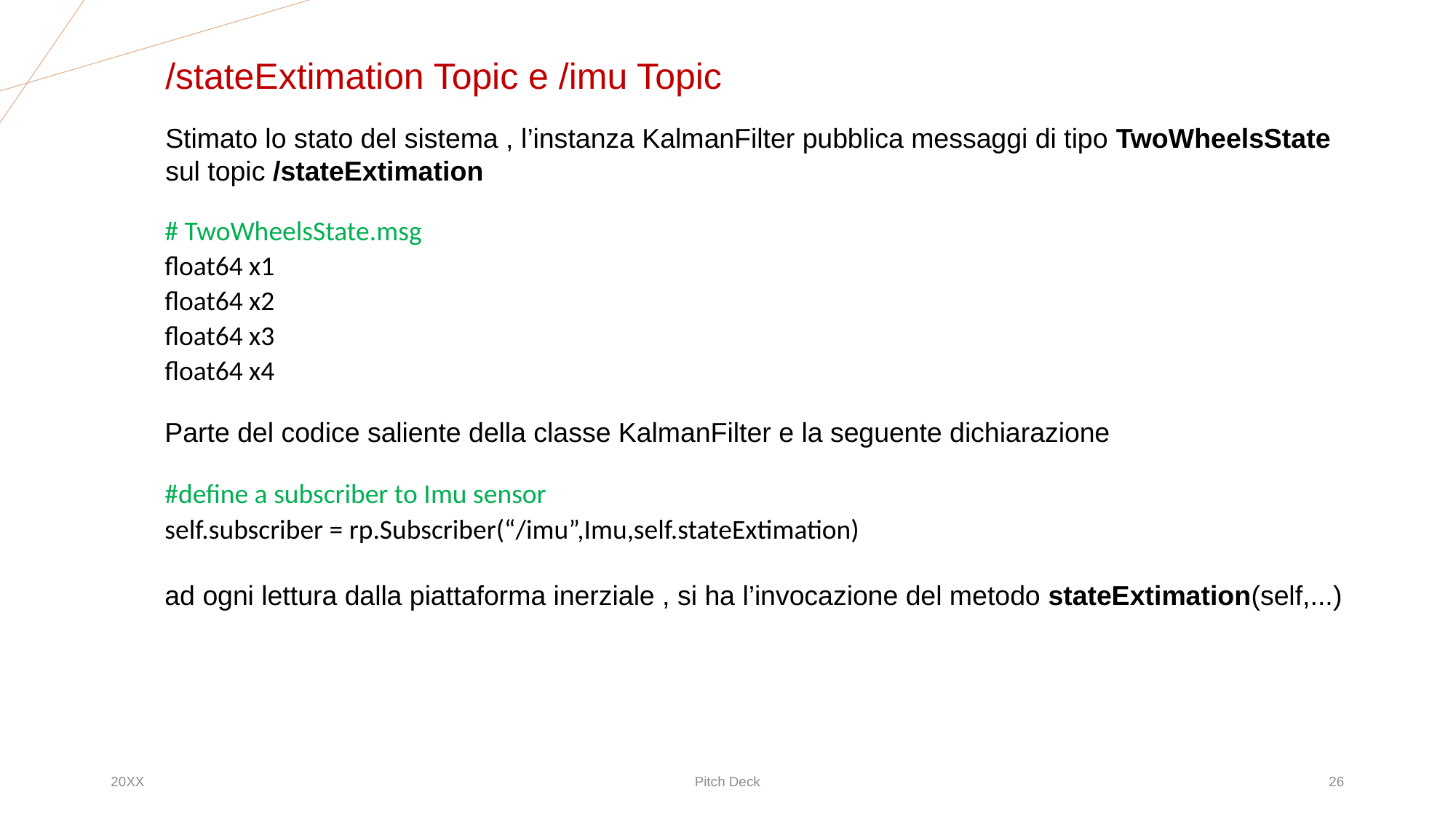

/stateExtimation Topic e /imu Topic
Stimato lo stato del sistema , l’instanza KalmanFilter pubblica messaggi di tipo TwoWheelsState sul topic /stateExtimation
# TwoWheelsState.msg
float64 x1
float64 x2
float64 x3
float64 x4

Parte del codice saliente della classe KalmanFilter e la seguente dichiarazione
#define a subscriber to Imu sensor
self.subscriber = rp.Subscriber(“/imu”,Imu,self.stateExtimation)

ad ogni lettura dalla piattaforma inerziale , si ha l’invocazione del metodo stateExtimation(self,...)
20XX
Pitch Deck
26